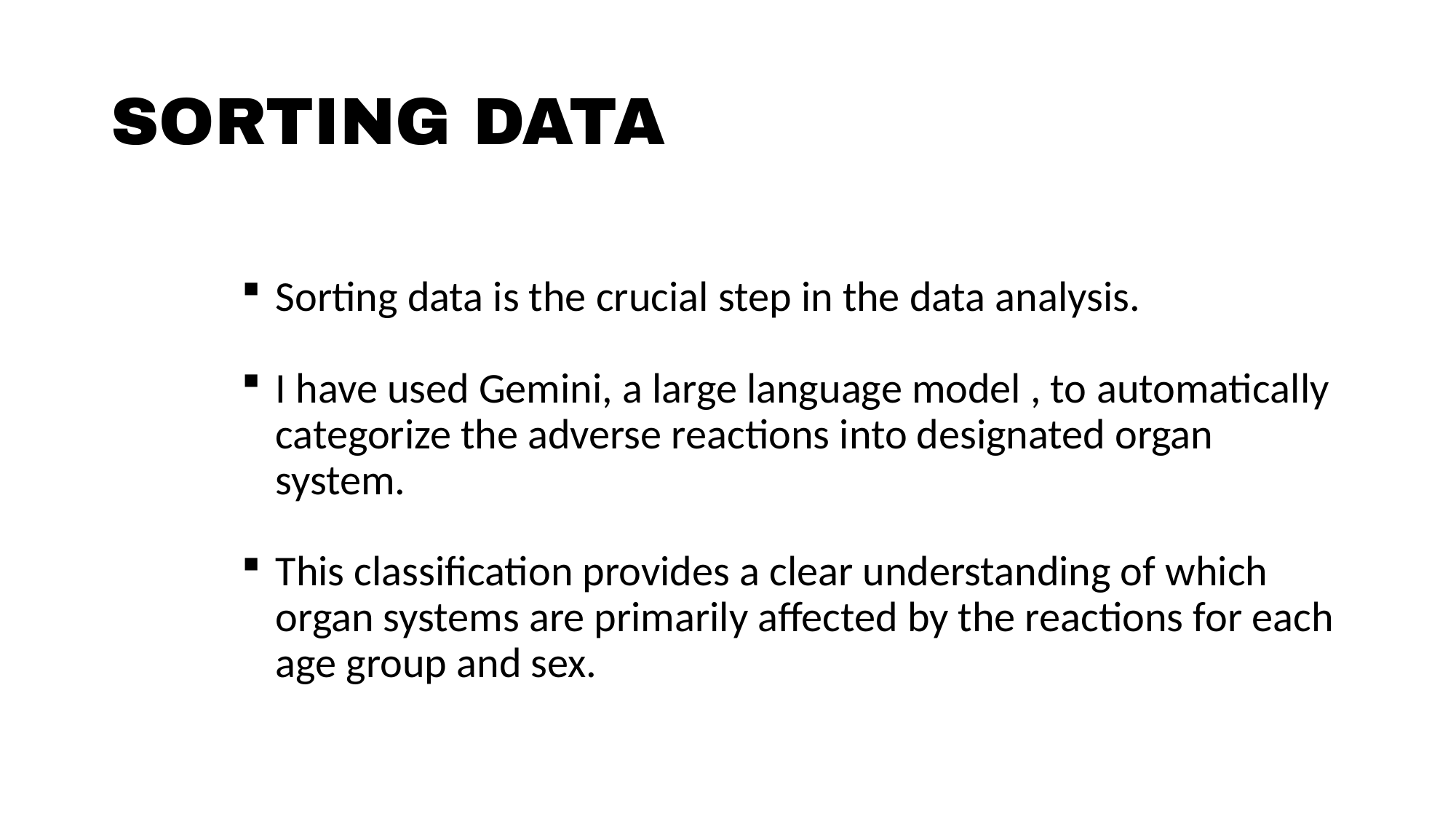

# SORTING DATA

Sorting data is the crucial step in the data analysis.

I have used Gemini, a large language model , to automatically categorize the adverse reactions into designated organ system.

This classification provides a clear understanding of which organ systems are primarily affected by the reactions for each age group and sex.